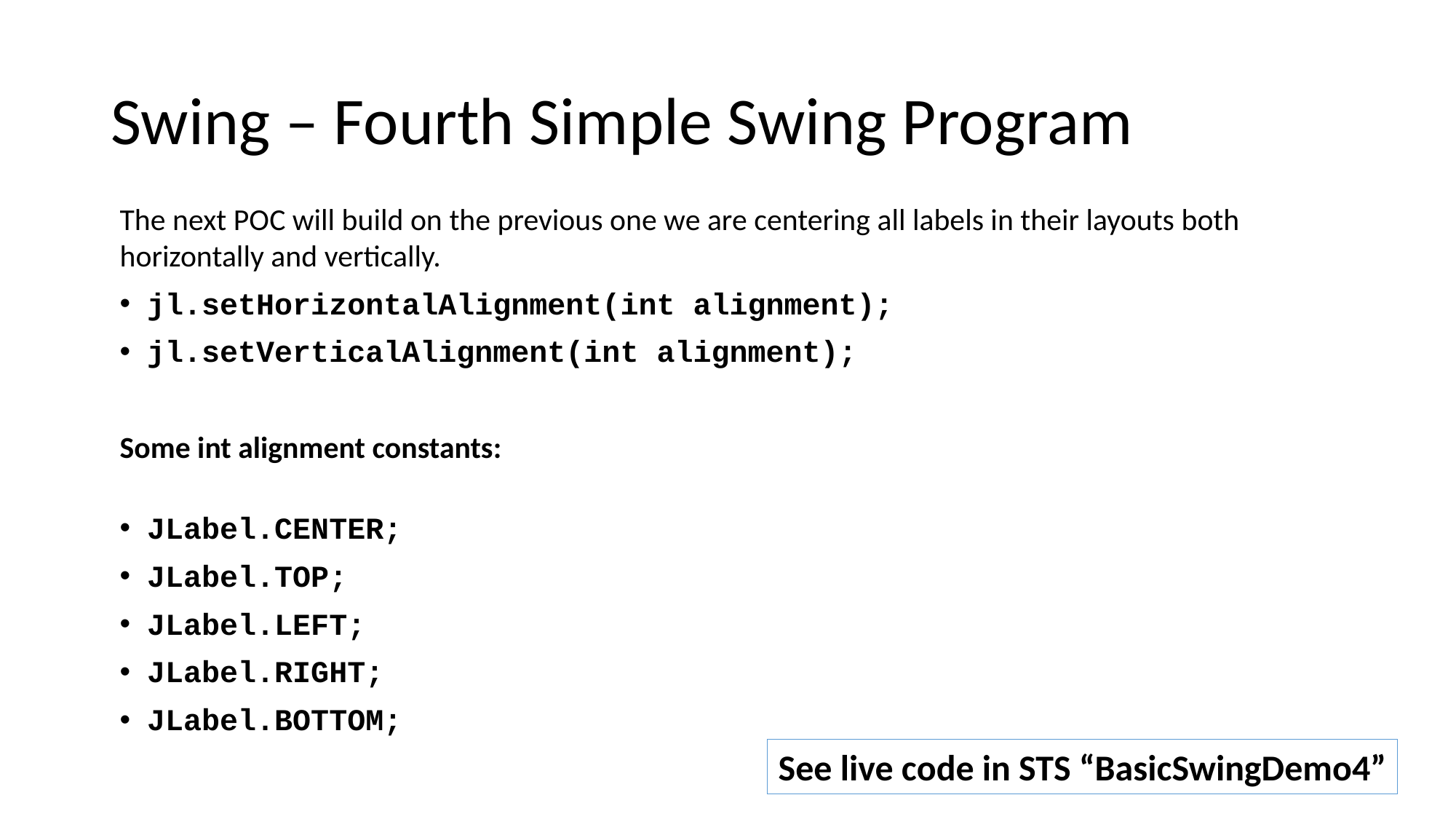

# Swing – Fourth Simple Swing Program
The next POC will build on the previous one we are centering all labels in their layouts both horizontally and vertically.
jl.setHorizontalAlignment(int alignment);
jl.setVerticalAlignment(int alignment);

Some int alignment constants:
JLabel.CENTER;
JLabel.TOP;
JLabel.LEFT;
JLabel.RIGHT;
JLabel.BOTTOM;

See live code in STS “BasicSwingDemo4”